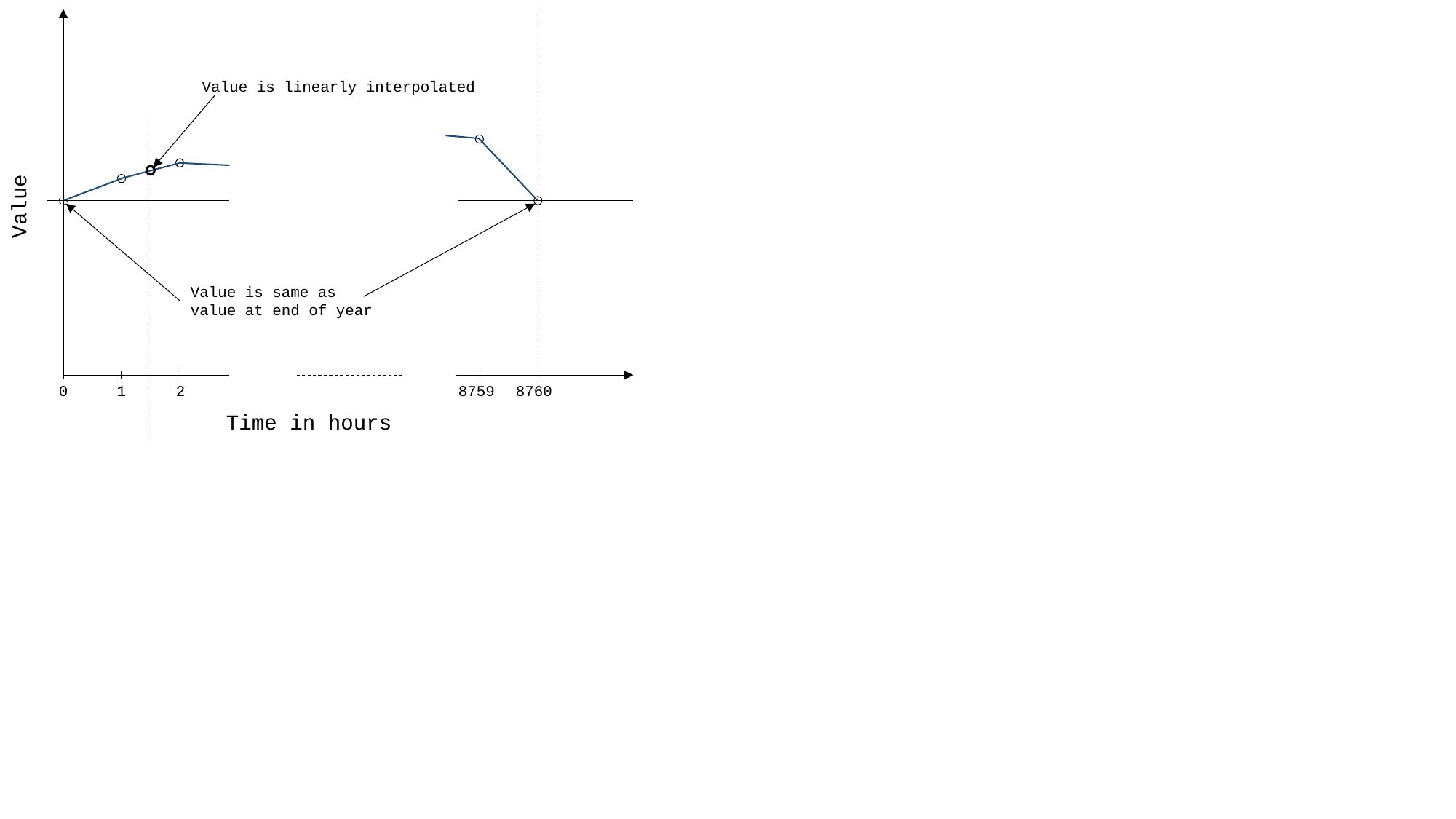

Value is linearly interpolated

Value

Value is same as
value at end of year
0
1
2
8759
8760
Time in hours